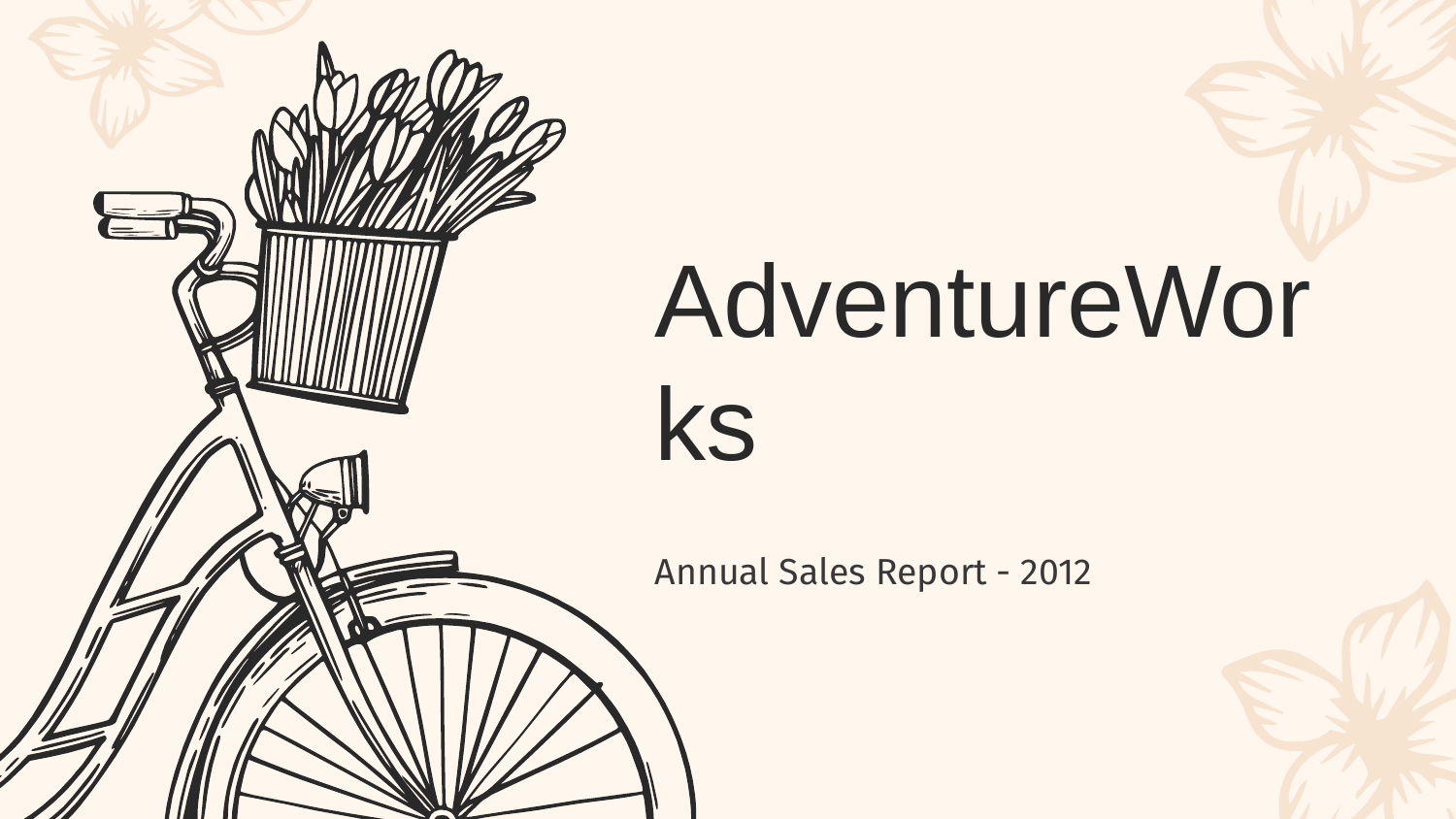

# AdventureWorks
Annual Sales Report - 2012